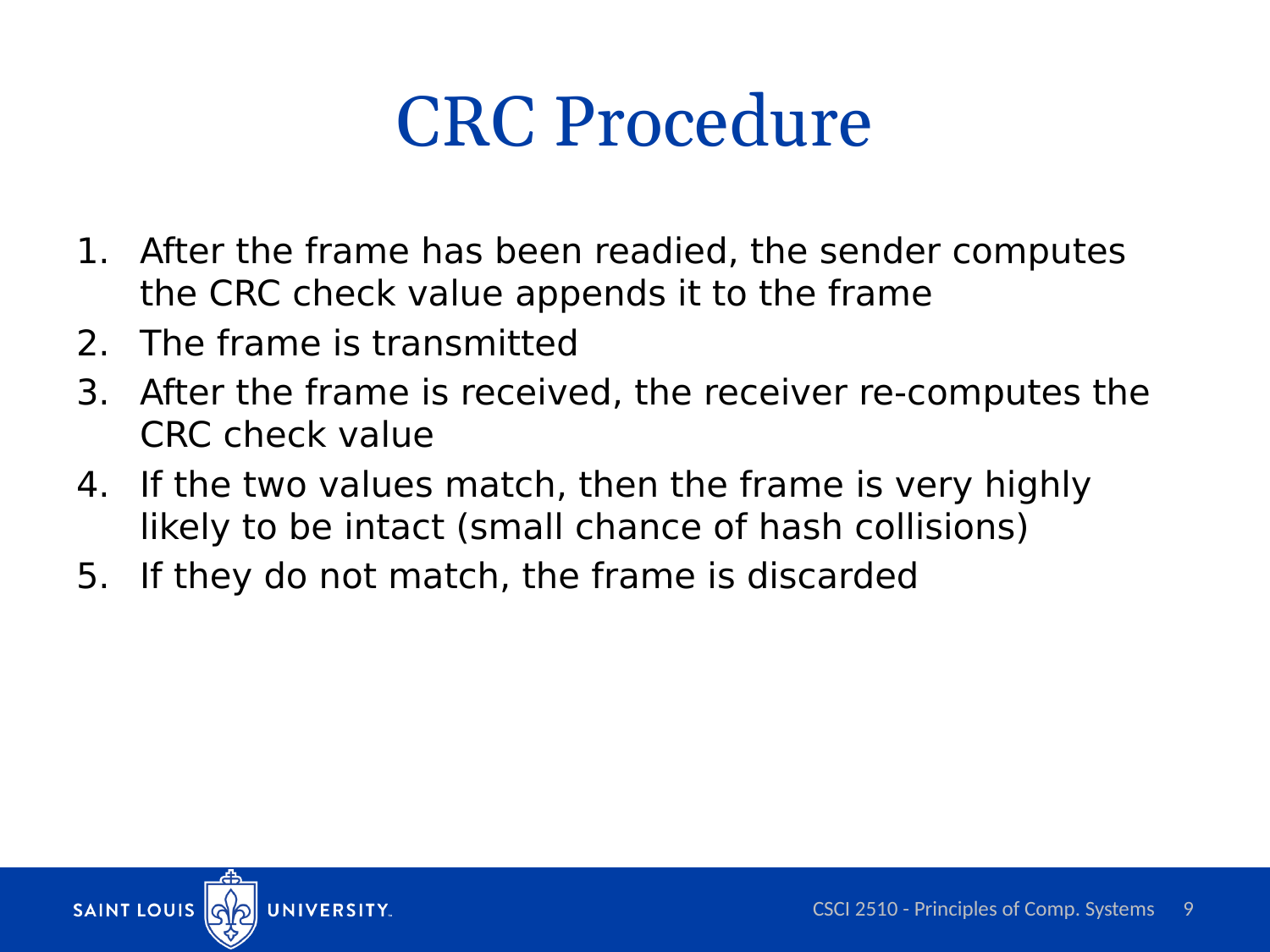

# CRC Procedure
After the frame has been readied, the sender computes the CRC check value appends it to the frame
The frame is transmitted
After the frame is received, the receiver re-computes the CRC check value
If the two values match, then the frame is very highly likely to be intact (small chance of hash collisions)
If they do not match, the frame is discarded
CSCI 2510 - Principles of Comp. Systems
9